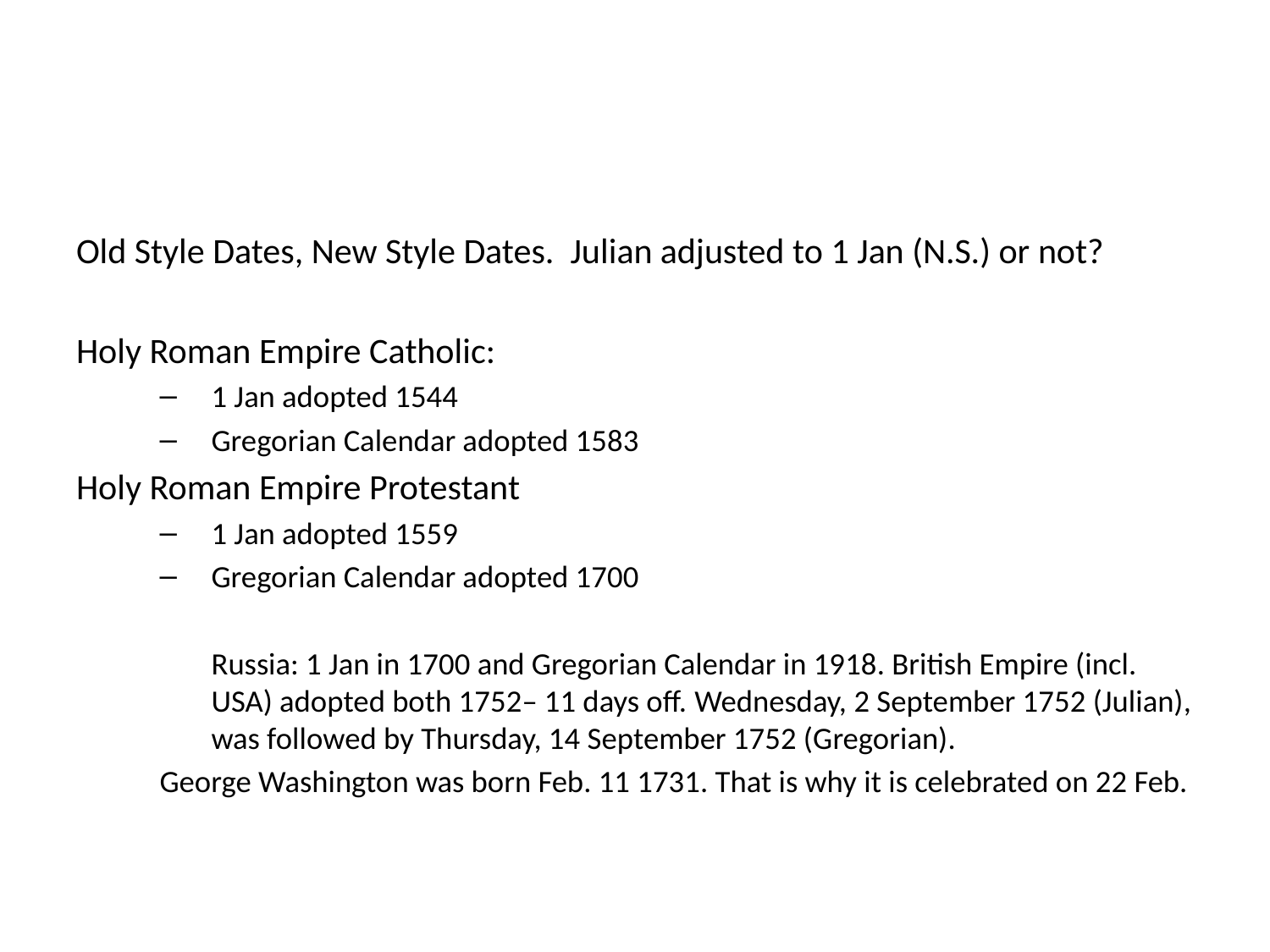

Old Style Dates, New Style Dates.  Julian adjusted to 1 Jan (N.S.) or not?

Holy Roman Empire Catholic:
1 Jan adopted 1544
Gregorian Calendar adopted 1583
Holy Roman Empire Protestant
1 Jan adopted 1559
Gregorian Calendar adopted 1700

	Russia: 1 Jan in 1700 and Gregorian Calendar in 1918. British Empire (incl. USA) adopted both 1752– 11 days off. Wednesday, 2 September 1752 (Julian), was followed by Thursday, 14 September 1752 (Gregorian).
George Washington was born Feb. 11 1731. That is why it is celebrated on 22 Feb.